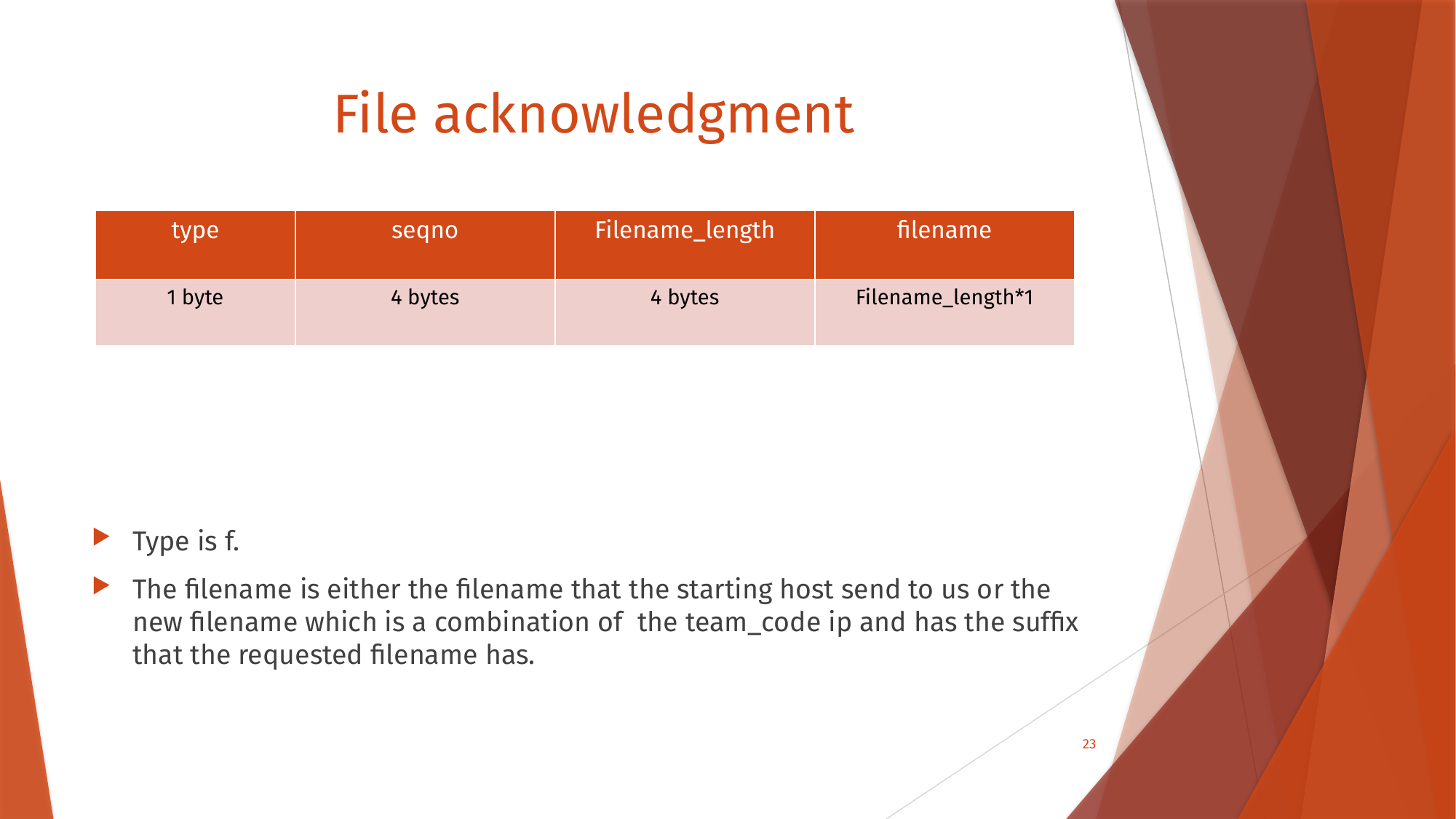

# File acknowledgment
| type | seqno | Filename\_length | filename |
| --- | --- | --- | --- |
| 1 byte | 4 bytes | 4 bytes | Filename\_length\*1 |
Type is f.
The filename is either the filename that the starting host send to us or the new filename which is a combination of  the team_code ip and has the suffix that the requested filename has.
23